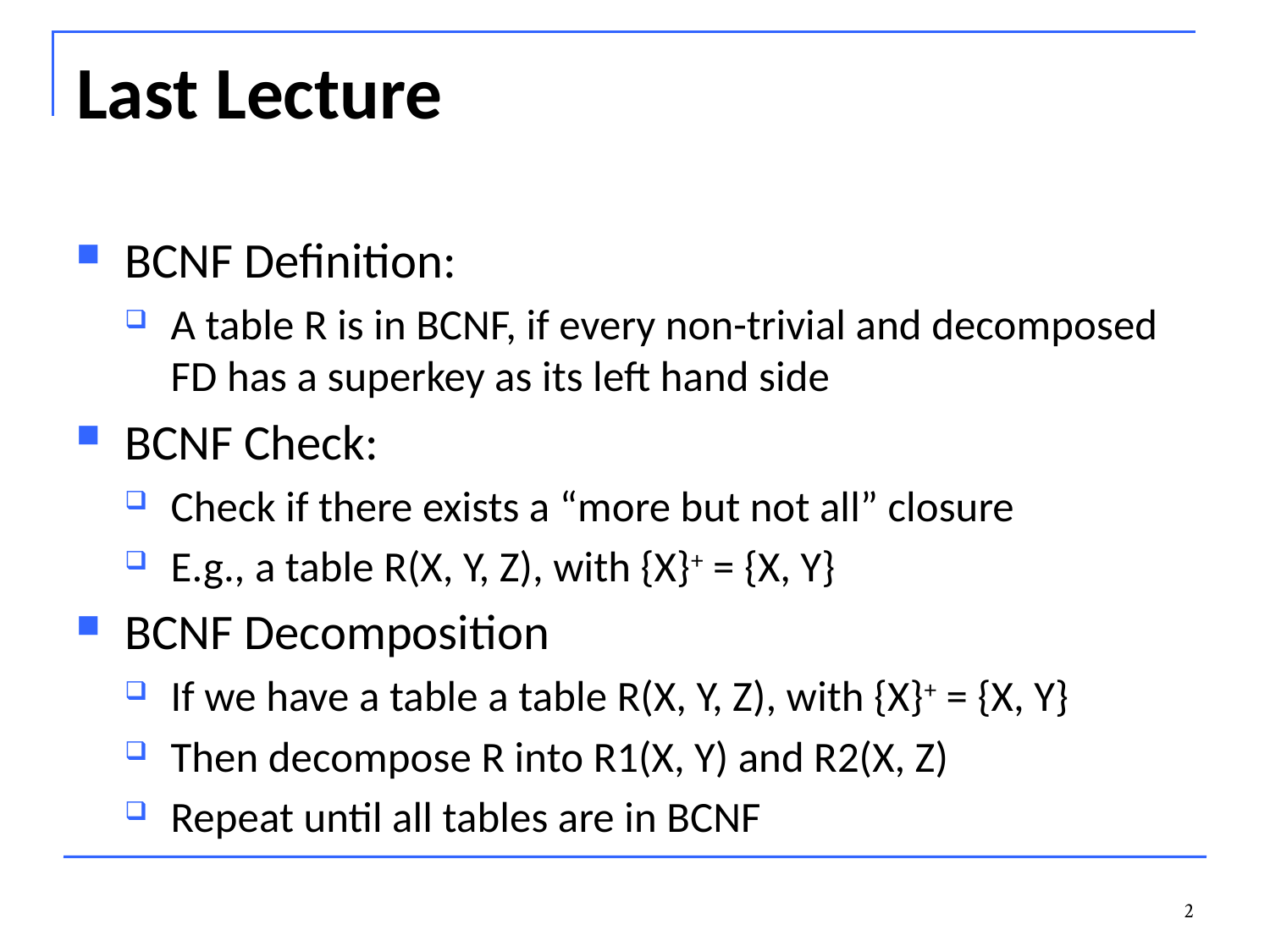

# Last Lecture
BCNF Definition:
A table R is in BCNF, if every non-trivial and decomposed FD has a superkey as its left hand side
BCNF Check:
Check if there exists a “more but not all” closure
E.g., a table R(X, Y, Z), with {X}+ = {X, Y}
BCNF Decomposition
If we have a table a table R(X, Y, Z), with {X}+ = {X, Y}
Then decompose R into R1(X, Y) and R2(X, Z)
Repeat until all tables are in BCNF
2